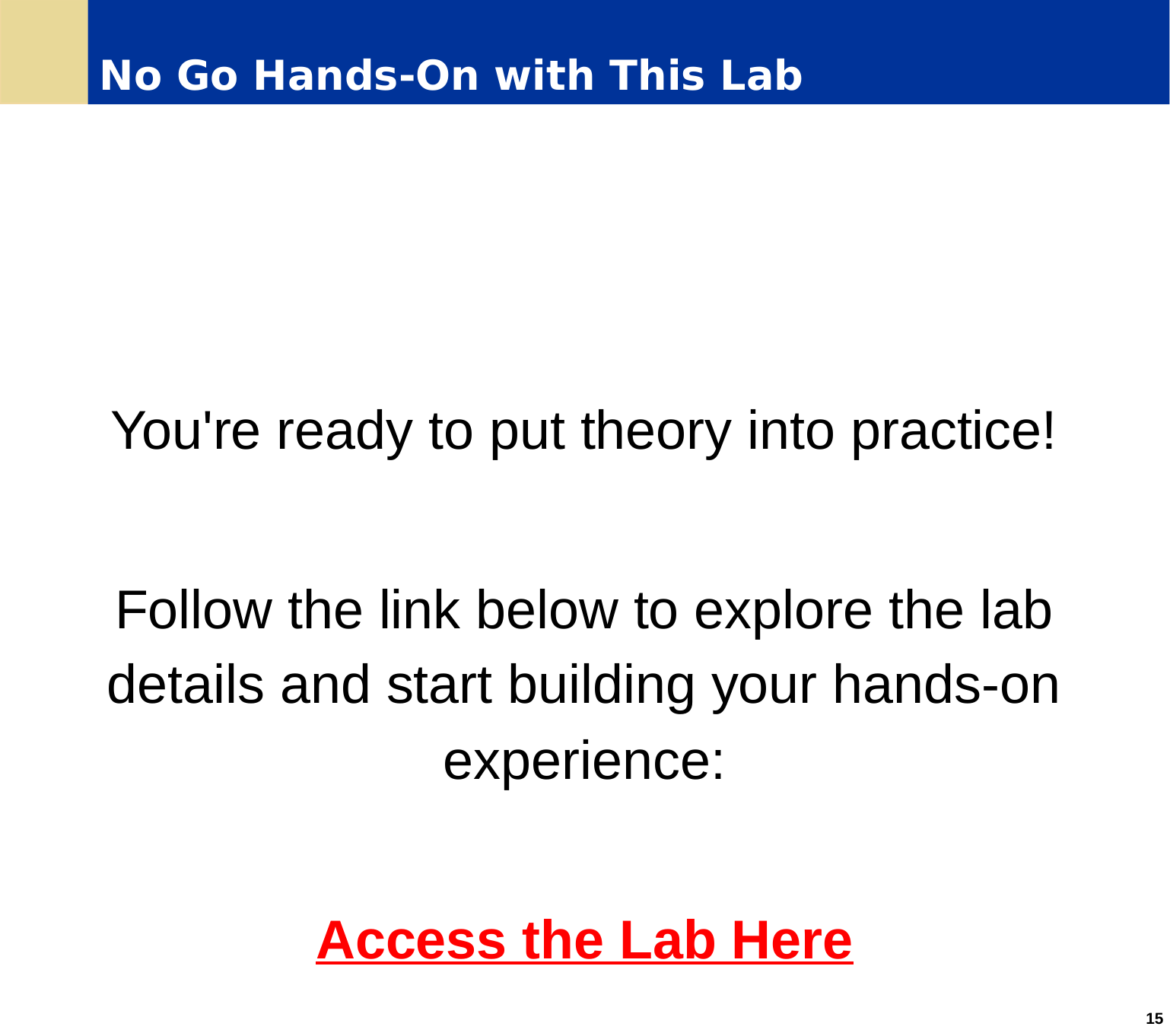

# No Go Hands-On with This Lab

You're ready to put theory into practice!

Follow the link below to explore the lab details and start building your hands-on experience:

Access the Lab Here

15